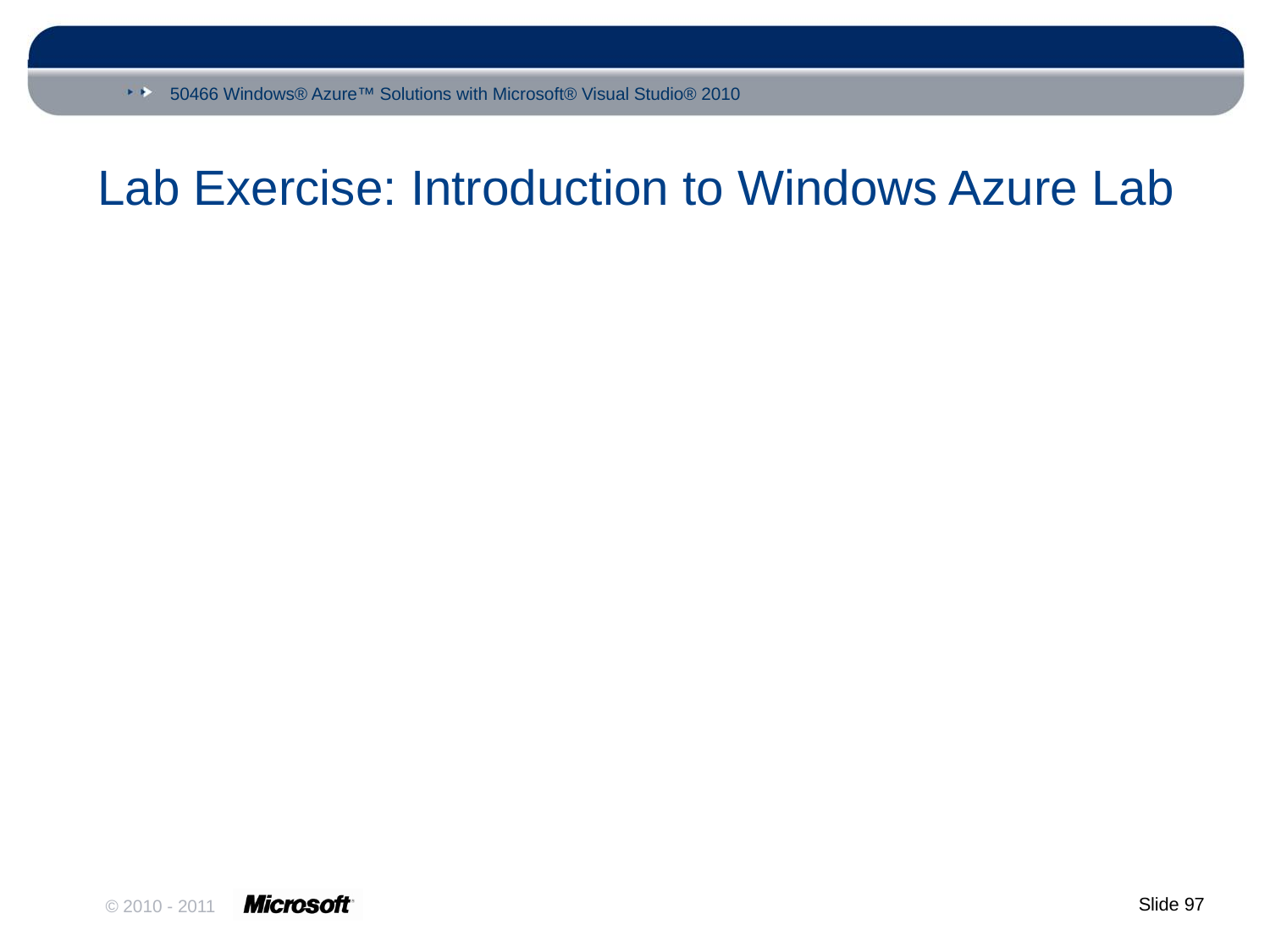

# Lab Exercise: Introduction to Windows Azure Lab